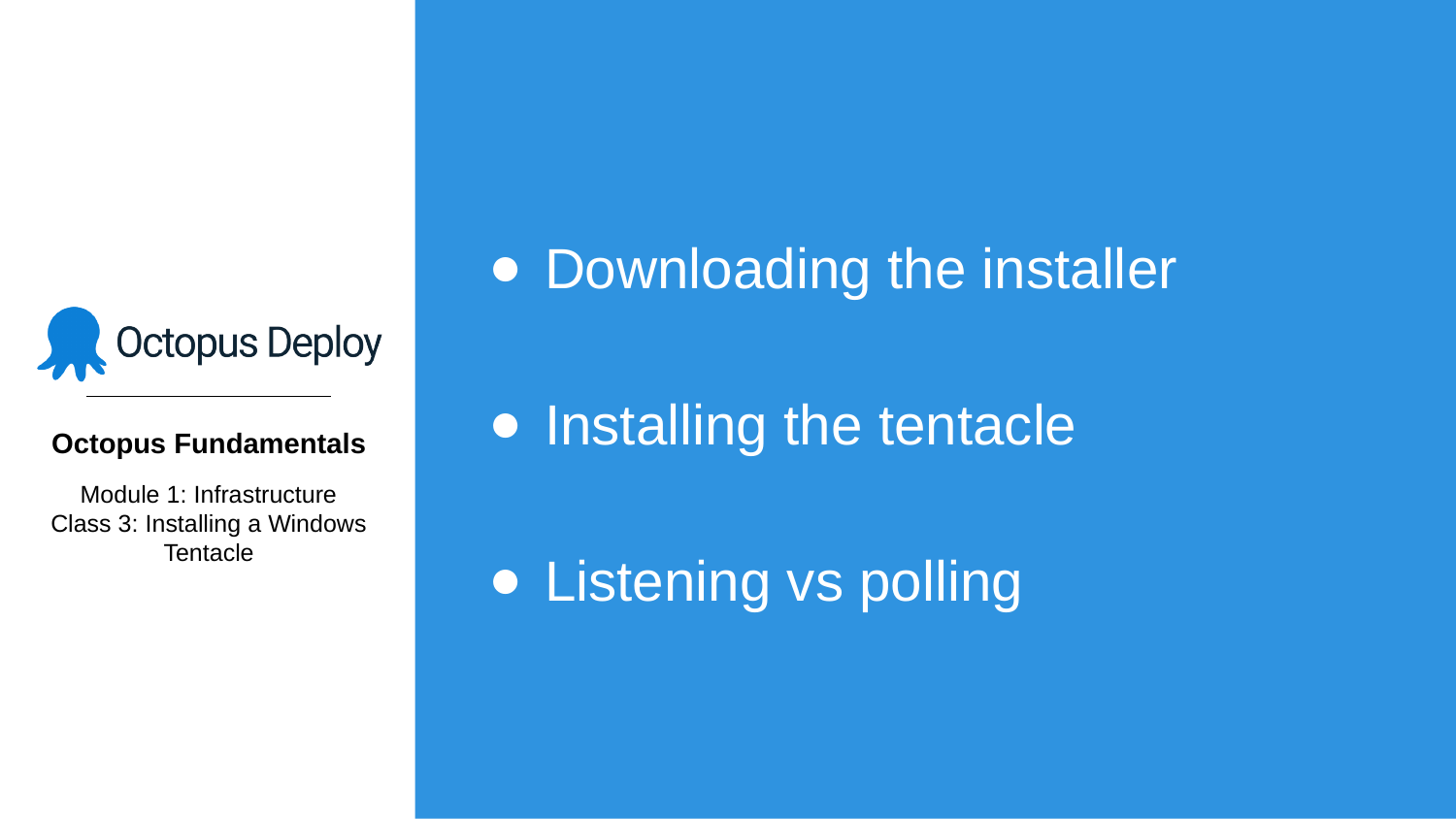

Downloading the installer
Installing the tentacle
Listening vs polling